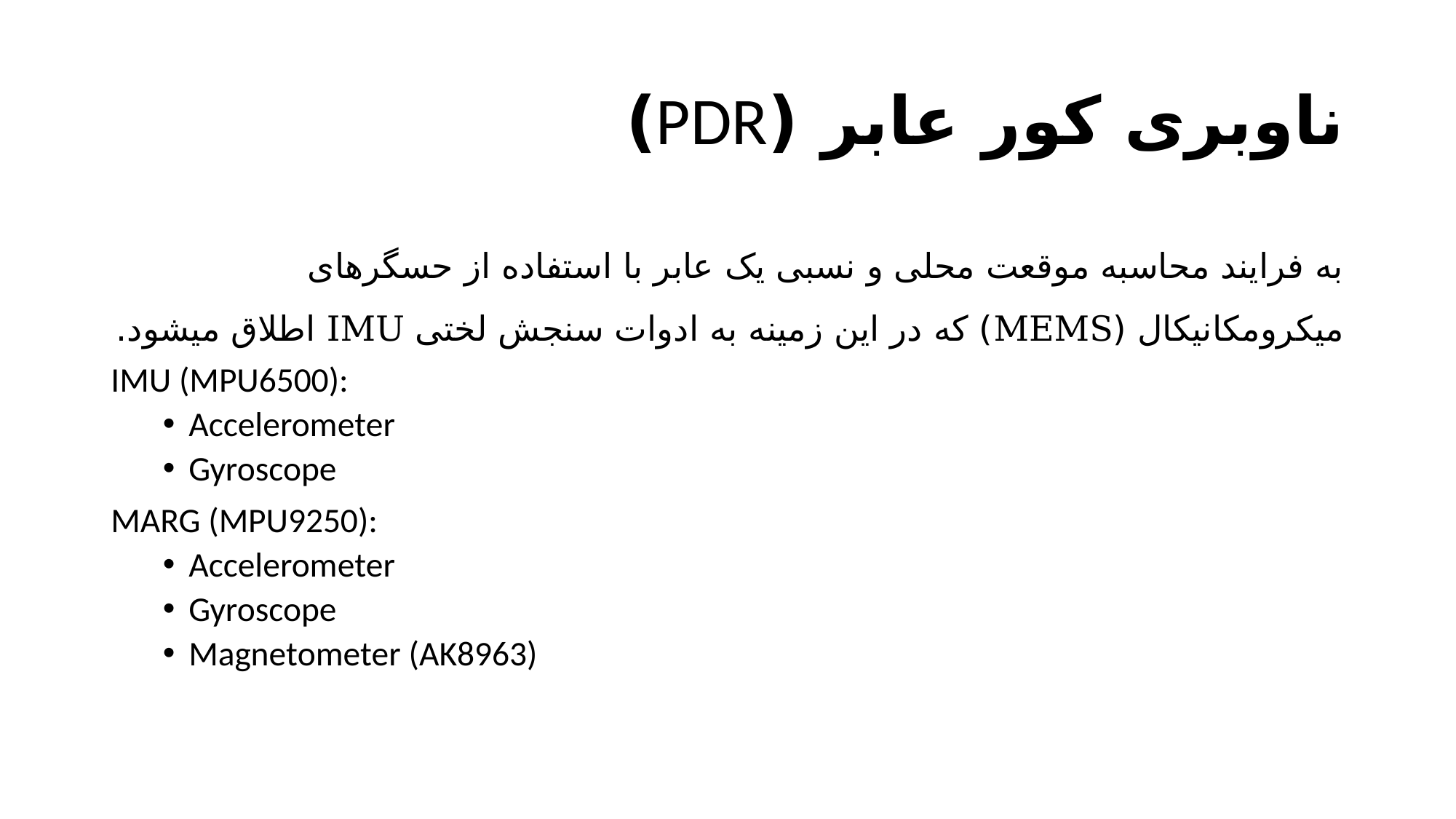

# ناوبری کور عابر (PDR)
به فرایند محاسبه موقعت محلی و نسبی یک عابر با استفاده از حسگرهای میکرومکانیکال (MEMS) که در این زمینه به ادوات سنجش لختی IMU اطلاق می‎شود.
IMU (MPU6500):
Accelerometer
Gyroscope
MARG (MPU9250):
Accelerometer
Gyroscope
Magnetometer (AK8963)